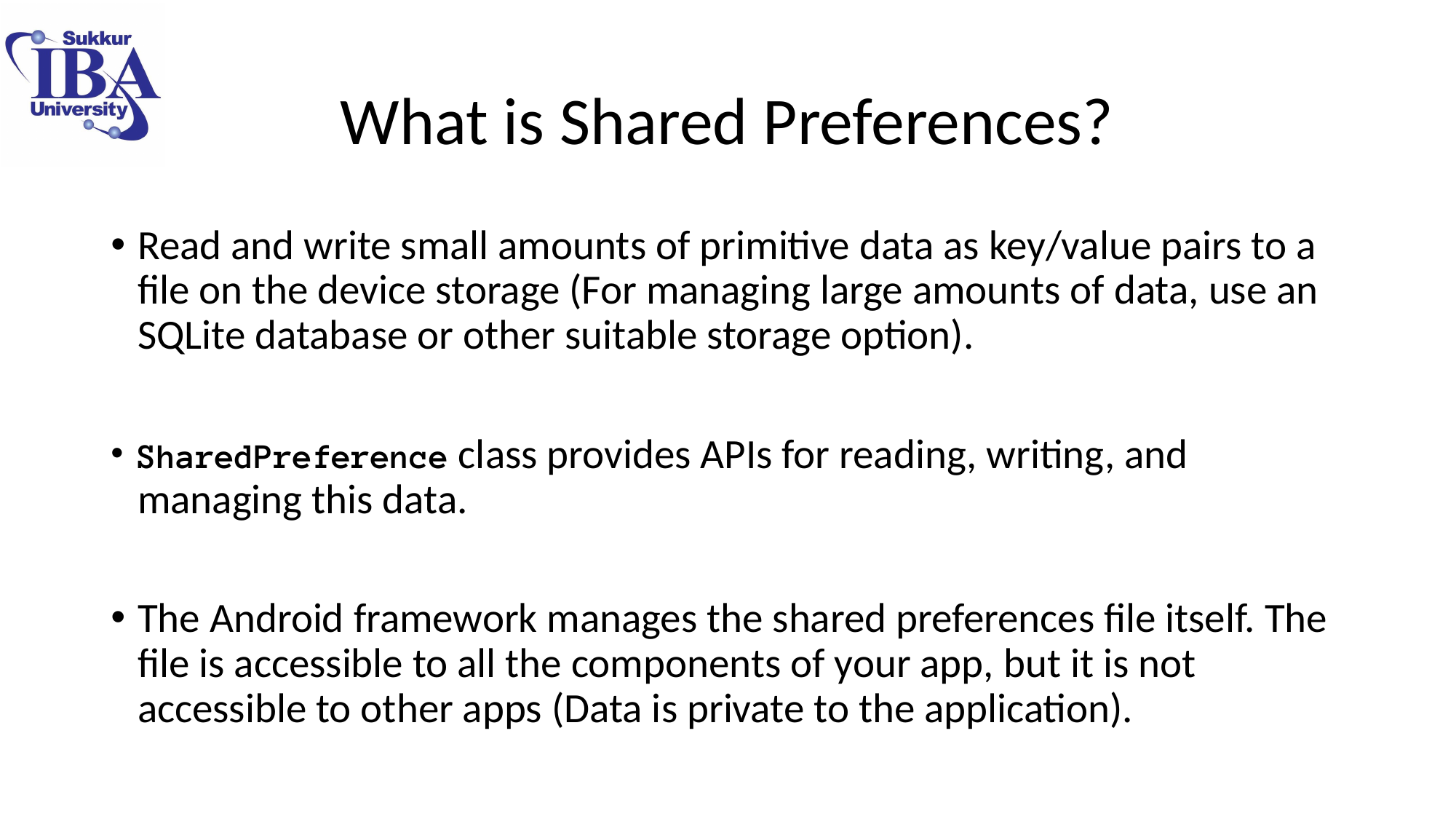

# What is Shared Preferences?
Read and write small amounts of primitive data as key/value pairs to a file on the device storage (For managing large amounts of data, use an SQLite database or other suitable storage option).

SharedPreference class provides APIs for reading, writing, and managing this data.

The Android framework manages the shared preferences file itself. The file is accessible to all the components of your app, but it is not accessible to other apps (Data is private to the application).